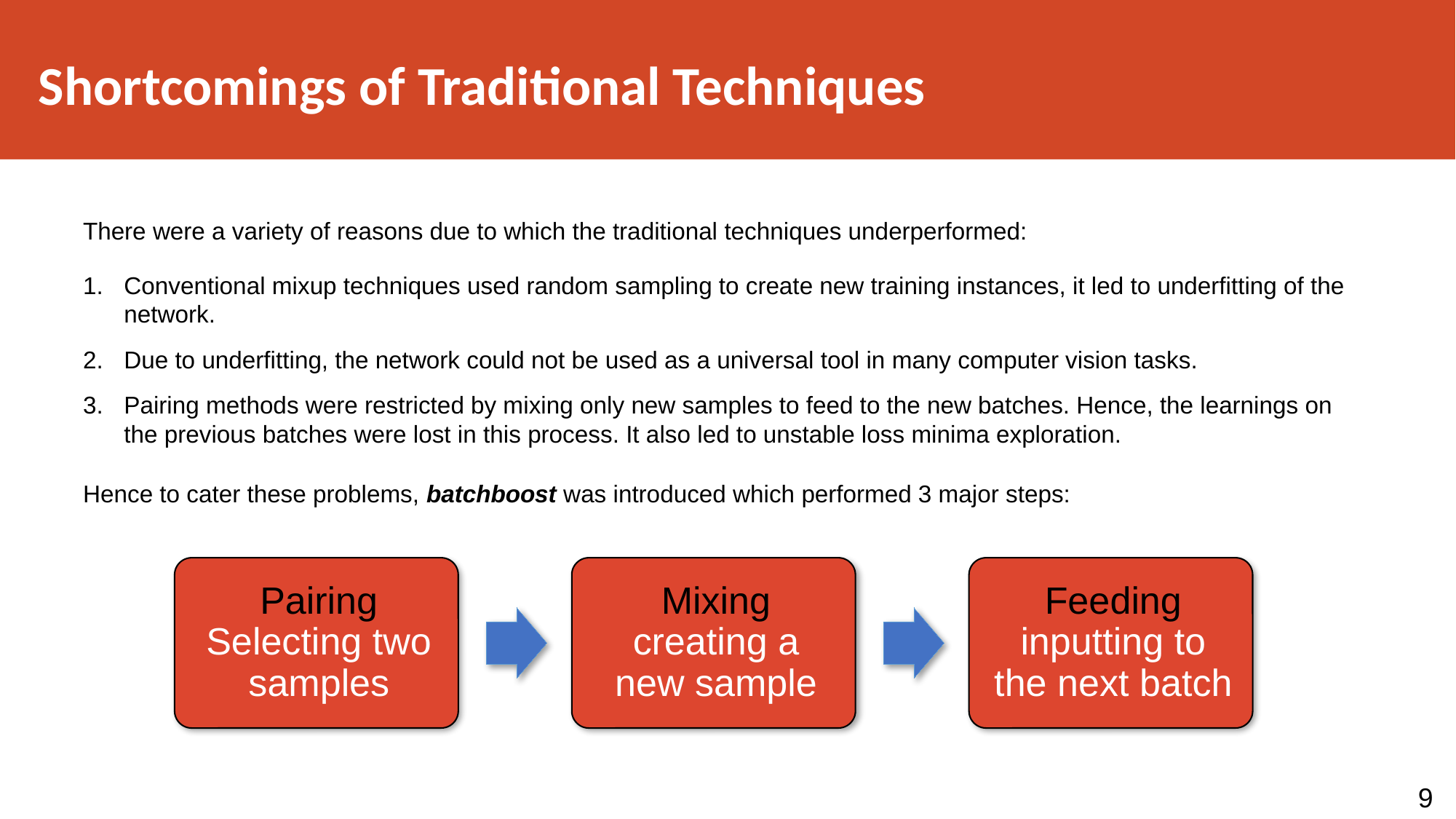

Shortcomings of Traditional Techniques
There were a variety of reasons due to which the traditional techniques underperformed:
Conventional mixup techniques used random sampling to create new training instances, it led to underfitting of the network.
Due to underfitting, the network could not be used as a universal tool in many computer vision tasks.
Pairing methods were restricted by mixing only new samples to feed to the new batches. Hence, the learnings on the previous batches were lost in this process. It also led to unstable loss minima exploration.
Hence to cater these problems, batchboost was introduced which performed 3 major steps:

Pairing Selecting two samples

Mixing creating a new sample

Feeding inputting to the next batch
9